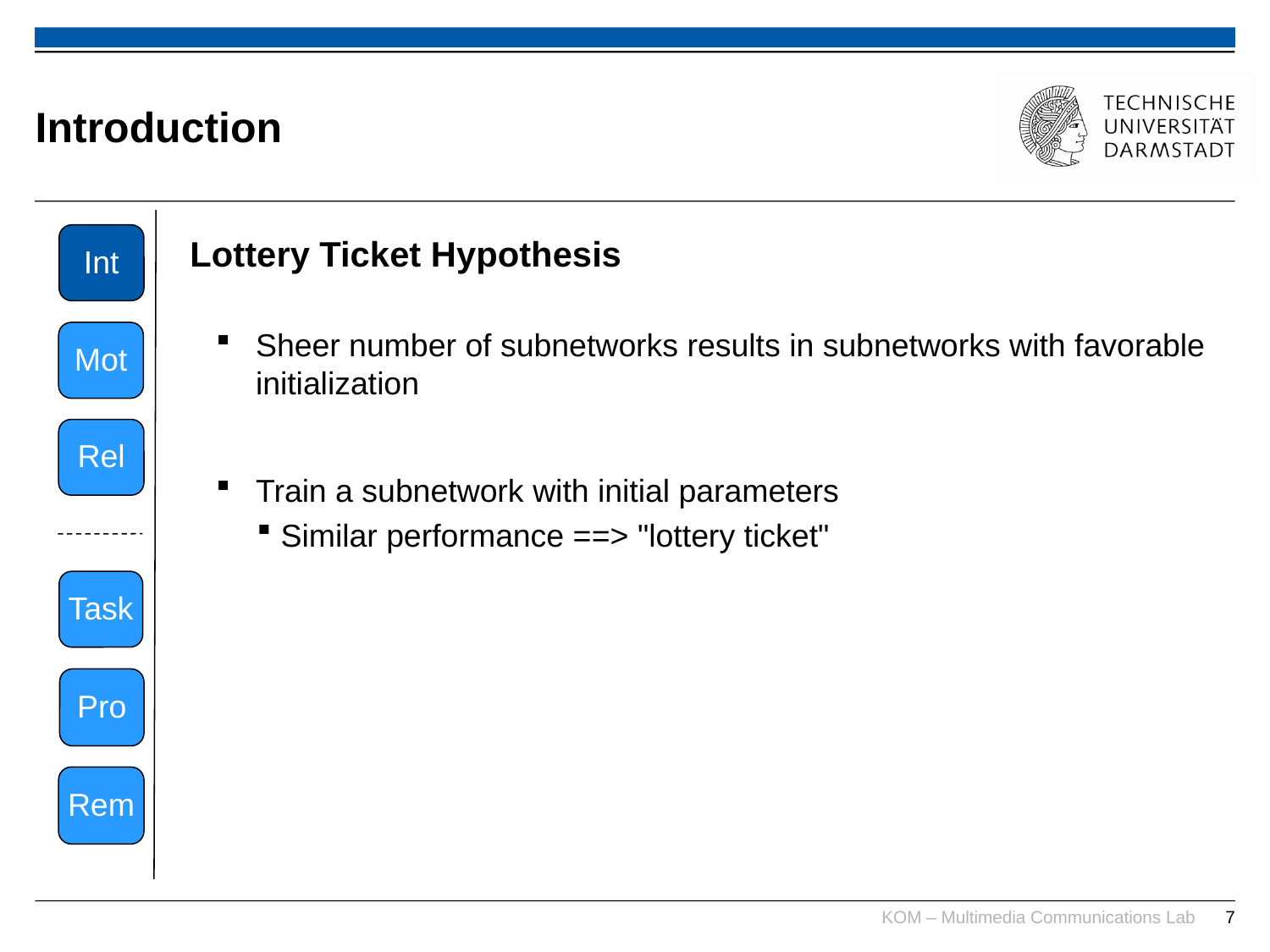

# Introduction
Int
Lottery Ticket Hypothesis

Sheer number of subnetworks results in subnetworks with favorable initialization

Train a subnetwork with initial parameters
Similar performance ==> "lottery ticket"
Mot
Rel
Task
Pro
Rem